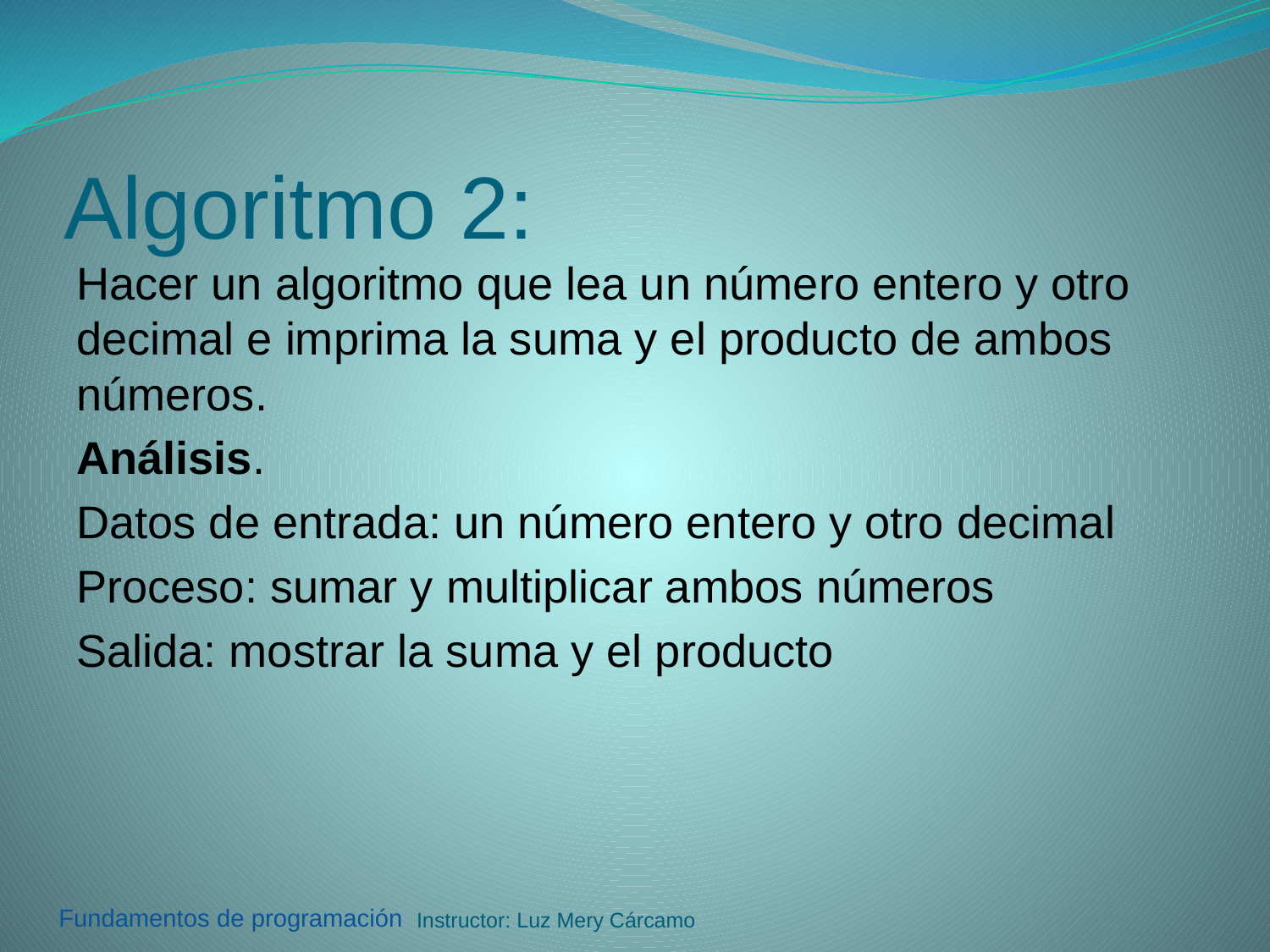

# Algoritmo 2:
Hacer un algoritmo que lea un número entero y otro decimal e imprima la suma y el producto de ambos números.
Análisis.
Datos de entrada: un número entero y otro decimal
Proceso: sumar y multiplicar ambos números
Salida: mostrar la suma y el producto
Instructor: Luz Mery Cárcamo